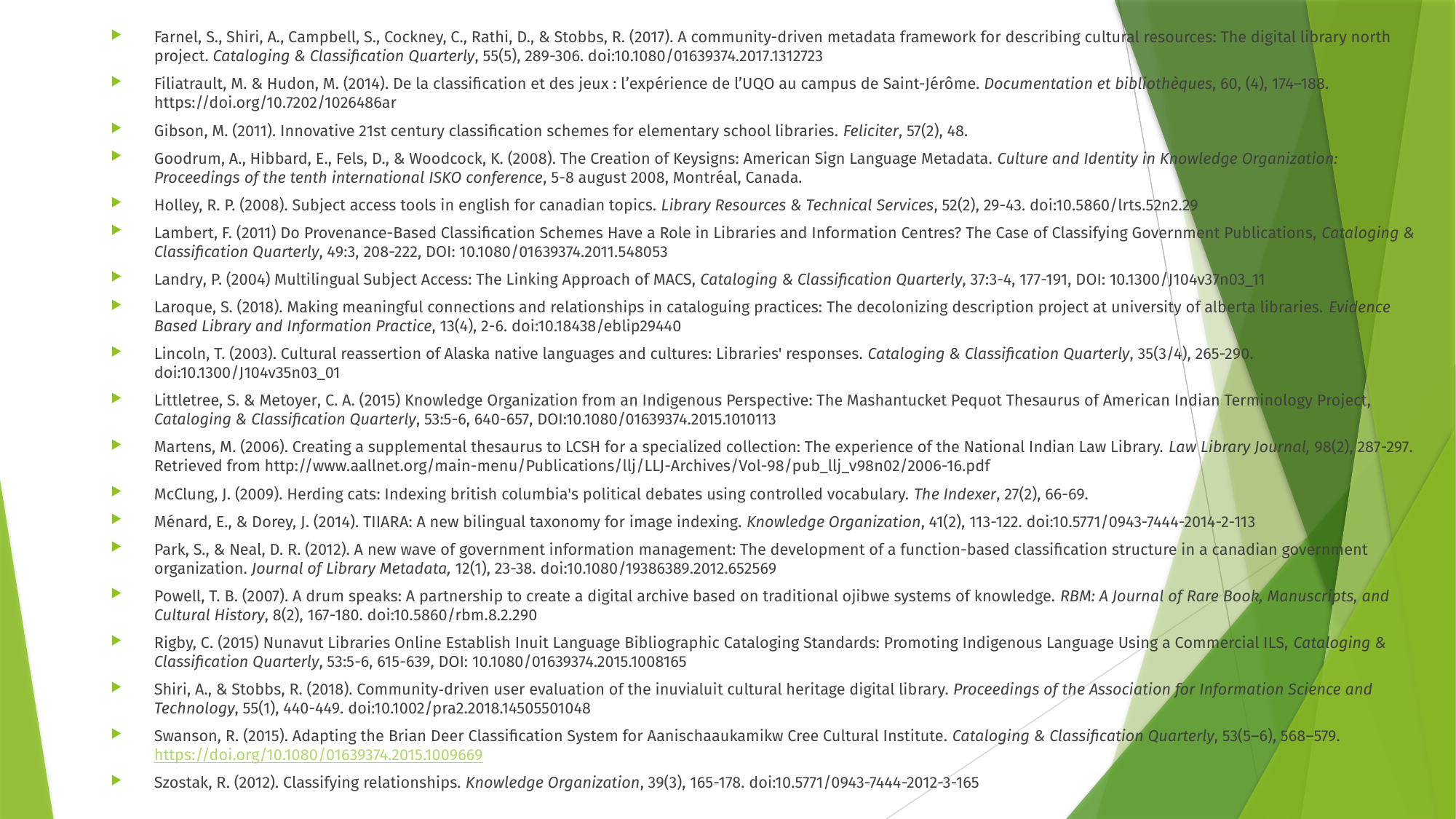

Farnel, S., Shiri, A., Campbell, S., Cockney, C., Rathi, D., & Stobbs, R. (2017). A community-driven metadata framework for describing cultural resources: The digital library north project. Cataloging & Classification Quarterly, 55(5), 289-306. doi:10.1080/01639374.2017.1312723
Filiatrault, M. & Hudon, M. (2014). De la classification et des jeux : l’expérience de l’UQO au campus de Saint-Jérôme. Documentation et bibliothèques, 60, (4), 174–188. https://doi.org/10.7202/1026486ar
Gibson, M. (2011). Innovative 21st century classification schemes for elementary school libraries. Feliciter, 57(2), 48.
Goodrum, A., Hibbard, E., Fels, D., & Woodcock, K. (2008). The Creation of Keysigns: American Sign Language Metadata. Culture and Identity in Knowledge Organization: Proceedings of the tenth international ISKO conference, 5-8 august 2008, Montréal, Canada.
Holley, R. P. (2008). Subject access tools in english for canadian topics. Library Resources & Technical Services, 52(2), 29-43. doi:10.5860/lrts.52n2.29
Lambert, F. (2011) Do Provenance-Based Classification Schemes Have a Role in Libraries and Information Centres? The Case of Classifying Government Publications, Cataloging & Classification Quarterly, 49:3, 208-222, DOI: 10.1080/01639374.2011.548053
Landry, P. (2004) Multilingual Subject Access: The Linking Approach of MACS, Cataloging & Classification Quarterly, 37:3-4, 177-191, DOI: 10.1300/J104v37n03_11
Laroque, S. (2018). Making meaningful connections and relationships in cataloguing practices: The decolonizing description project at university of alberta libraries. Evidence Based Library and Information Practice, 13(4), 2-6. doi:10.18438/eblip29440
Lincoln, T. (2003). Cultural reassertion of Alaska native languages and cultures: Libraries' responses. Cataloging & Classification Quarterly, 35(3/4), 265-290. doi:10.1300/J104v35n03_01
Littletree, S. & Metoyer, C. A. (2015) Knowledge Organization from an Indigenous Perspective: The Mashantucket Pequot Thesaurus of American Indian Terminology Project, Cataloging & Classification Quarterly, 53:5-6, 640-657, DOI:10.1080/01639374.2015.1010113
Martens, M. (2006). Creating a supplemental thesaurus to LCSH for a specialized collection: The experience of the National Indian Law Library. Law Library Journal, 98(2), 287-297. Retrieved from http://www.aallnet.org/main-menu/Publications/llj/LLJ-Archives/Vol-98/pub_llj_v98n02/2006-16.pdf
McClung, J. (2009). Herding cats: Indexing british columbia's political debates using controlled vocabulary. The Indexer, 27(2), 66-69.
Ménard, E., & Dorey, J. (2014). TIIARA: A new bilingual taxonomy for image indexing. Knowledge Organization, 41(2), 113-122. doi:10.5771/0943-7444-2014-2-113
Park, S., & Neal, D. R. (2012). A new wave of government information management: The development of a function-based classification structure in a canadian government organization. Journal of Library Metadata, 12(1), 23-38. doi:10.1080/19386389.2012.652569
Powell, T. B. (2007). A drum speaks: A partnership to create a digital archive based on traditional ojibwe systems of knowledge. RBM: A Journal of Rare Book, Manuscripts, and Cultural History, 8(2), 167-180. doi:10.5860/rbm.8.2.290
Rigby, C. (2015) Nunavut Libraries Online Establish Inuit Language Bibliographic Cataloging Standards: Promoting Indigenous Language Using a Commercial ILS, Cataloging & Classification Quarterly, 53:5-6, 615-639, DOI: 10.1080/01639374.2015.1008165
Shiri, A., & Stobbs, R. (2018). Community‐driven user evaluation of the inuvialuit cultural heritage digital library. Proceedings of the Association for Information Science and Technology, 55(1), 440-449. doi:10.1002/pra2.2018.14505501048
Swanson, R. (2015). Adapting the Brian Deer Classification System for Aanischaaukamikw Cree Cultural Institute. Cataloging & Classification Quarterly, 53(5–6), 568–579. https://doi.org/10.1080/01639374.2015.1009669
Szostak, R. (2012). Classifying relationships. Knowledge Organization, 39(3), 165-178. doi:10.5771/0943-7444-2012-3-165